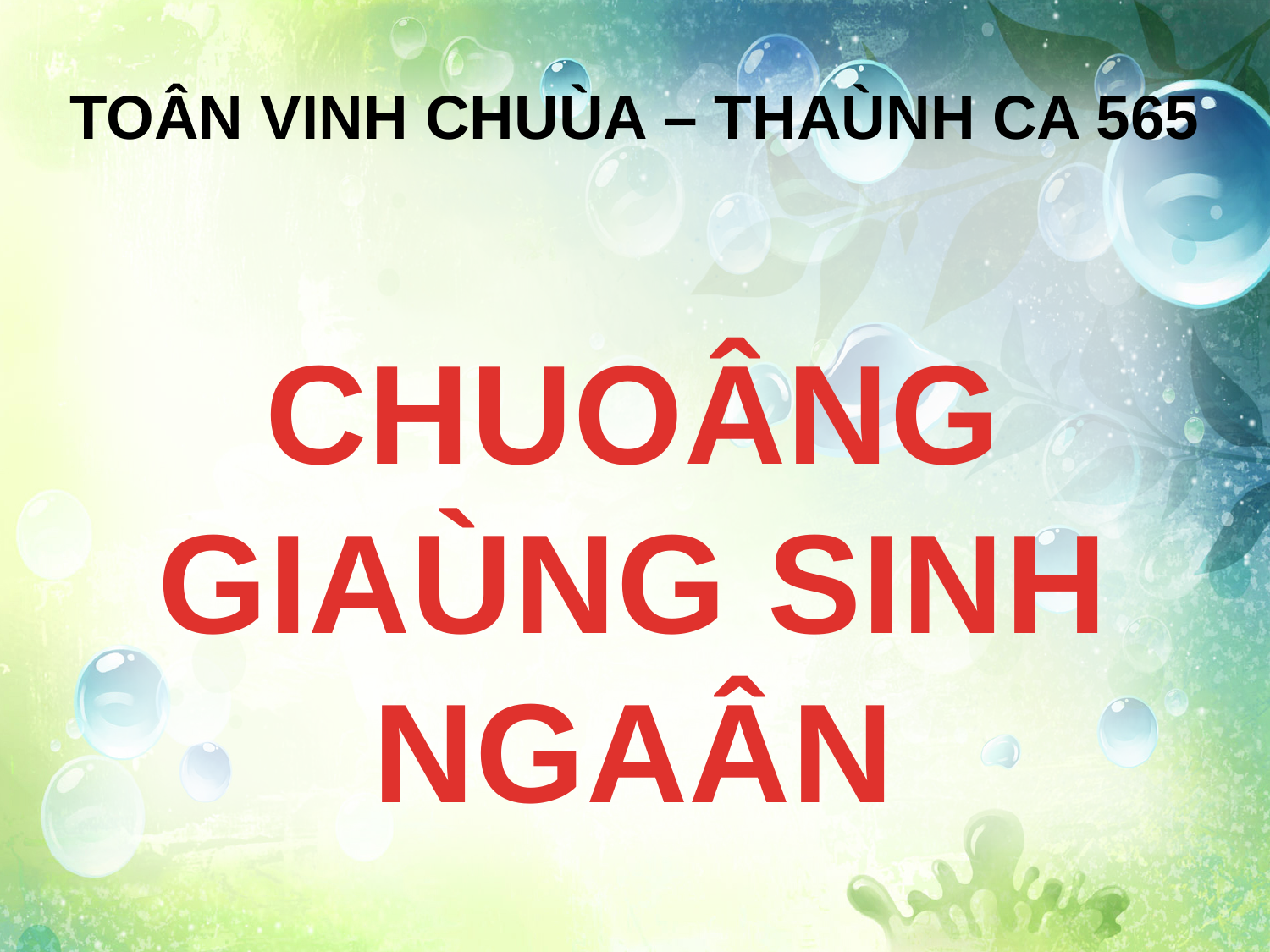

TOÂN VINH CHUÙA – THAÙNH CA 565
CHUOÂNG GIAÙNG SINH NGAÂN